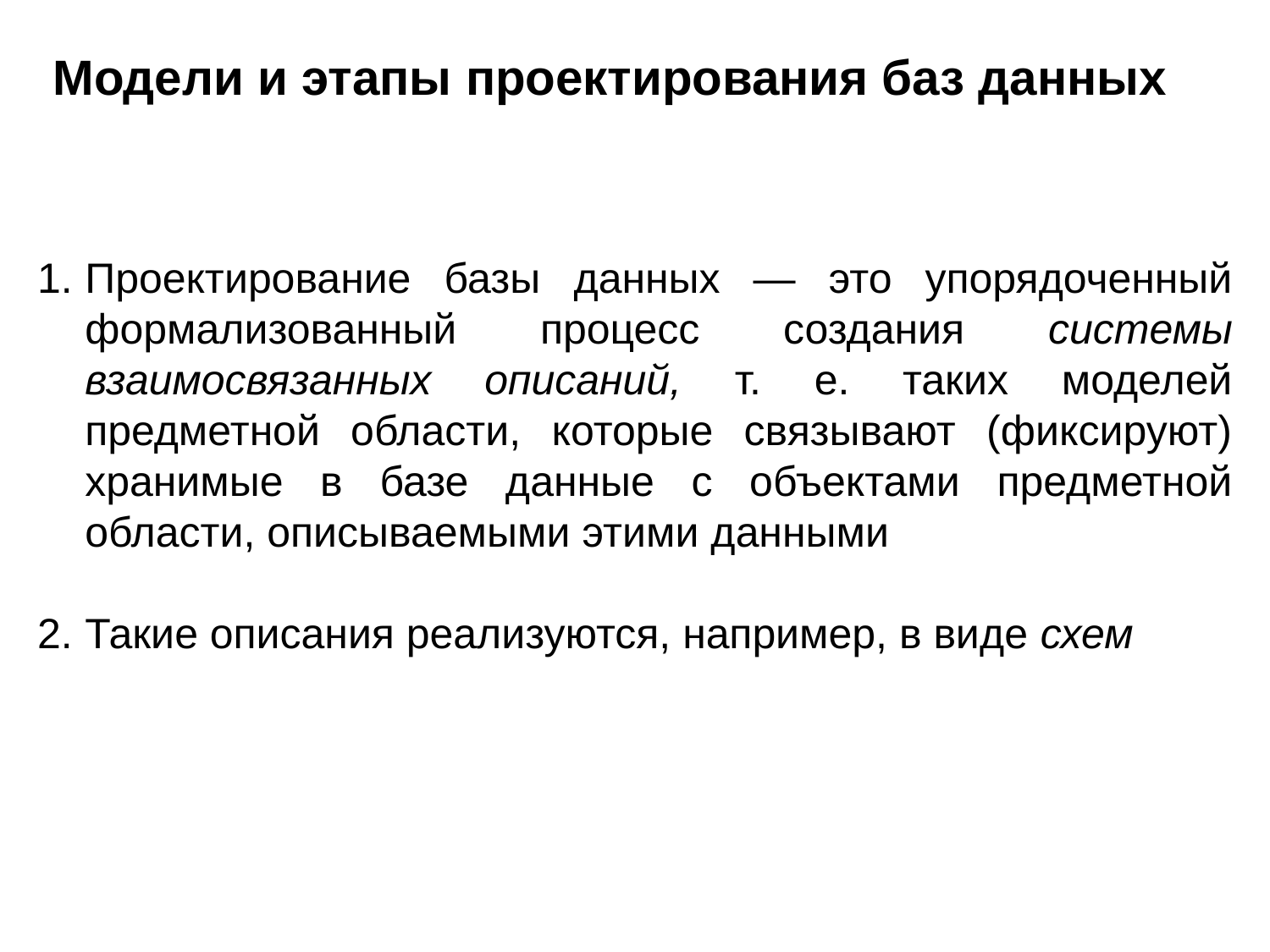

Модели и этапы проектирования баз данных
Проектирование базы данных — это упорядоченный формализованный процесс создания системы взаимосвязанных описаний, т. е. таких моделей предметной области, которые связывают (фиксируют) хранимые в базе данные с объектами предметной области, описываемыми этими данными

Такие описания реализуются, например, в виде схем